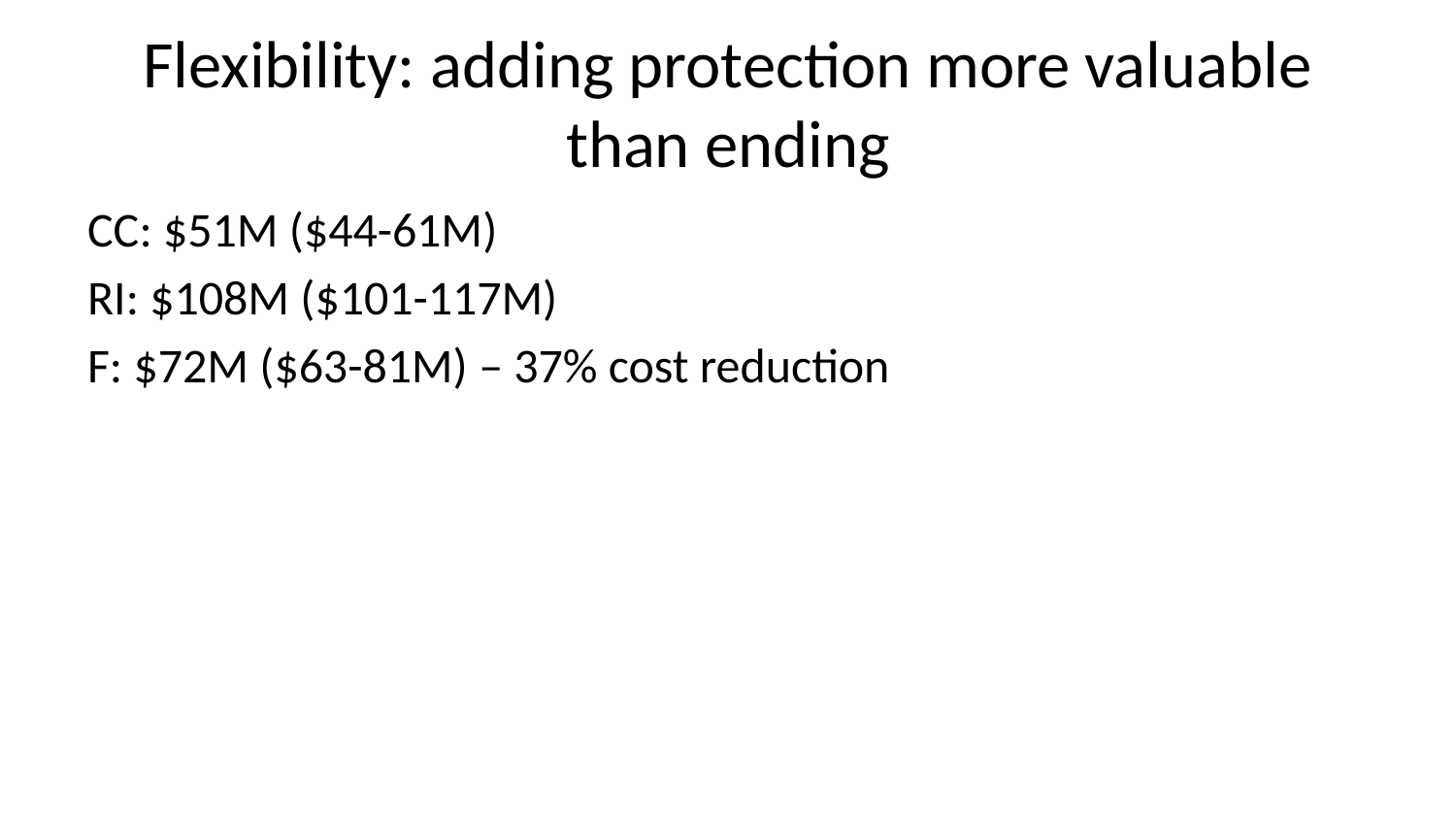

# Flexibility: adding protection more valuable than ending
CC: $51M ($44-61M)
RI: $108M ($101-117M)
F: $72M ($63-81M) – 37% cost reduction